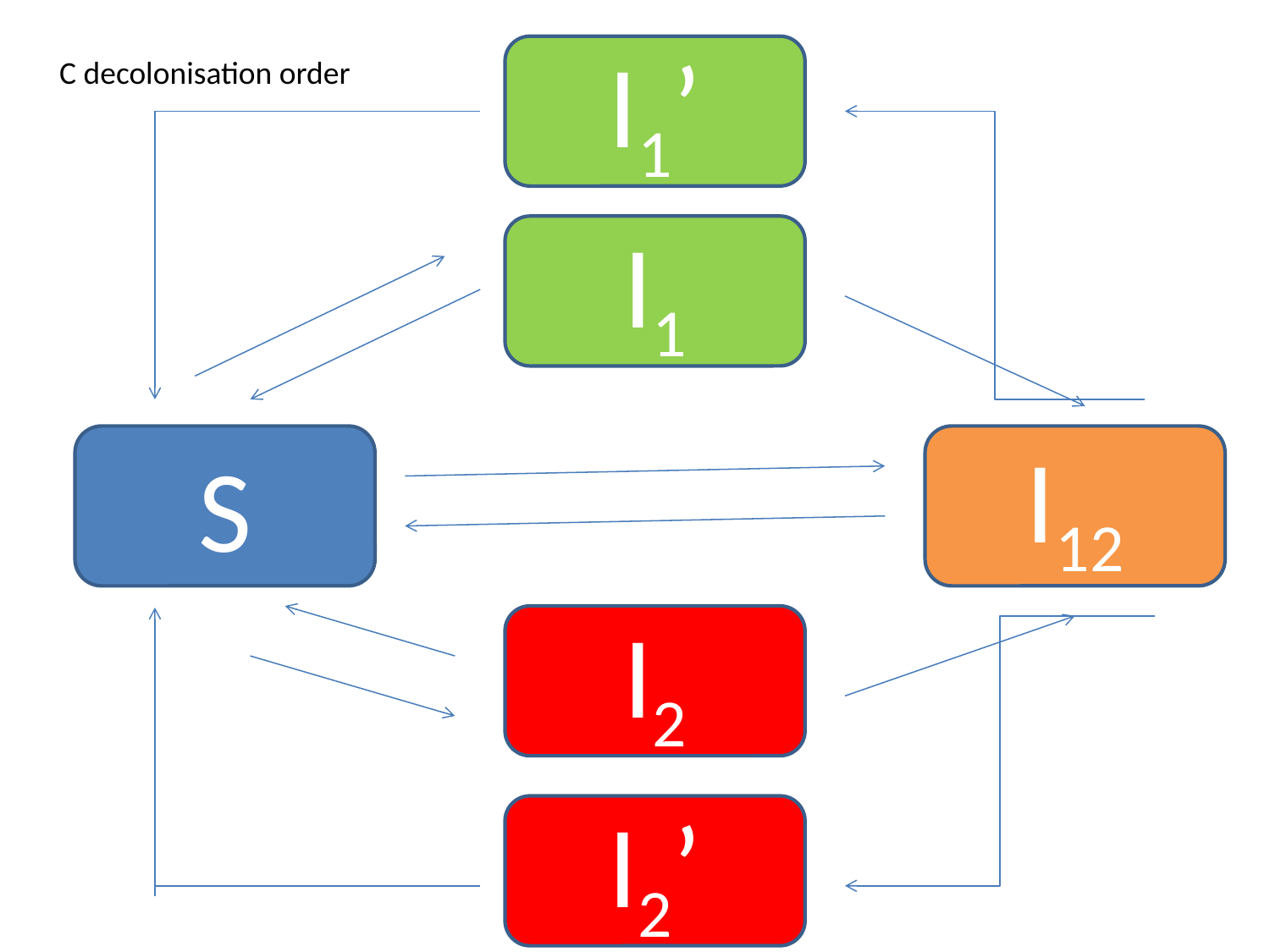

I1’
C decolonisation order
I1
I12
S
I2
I2’